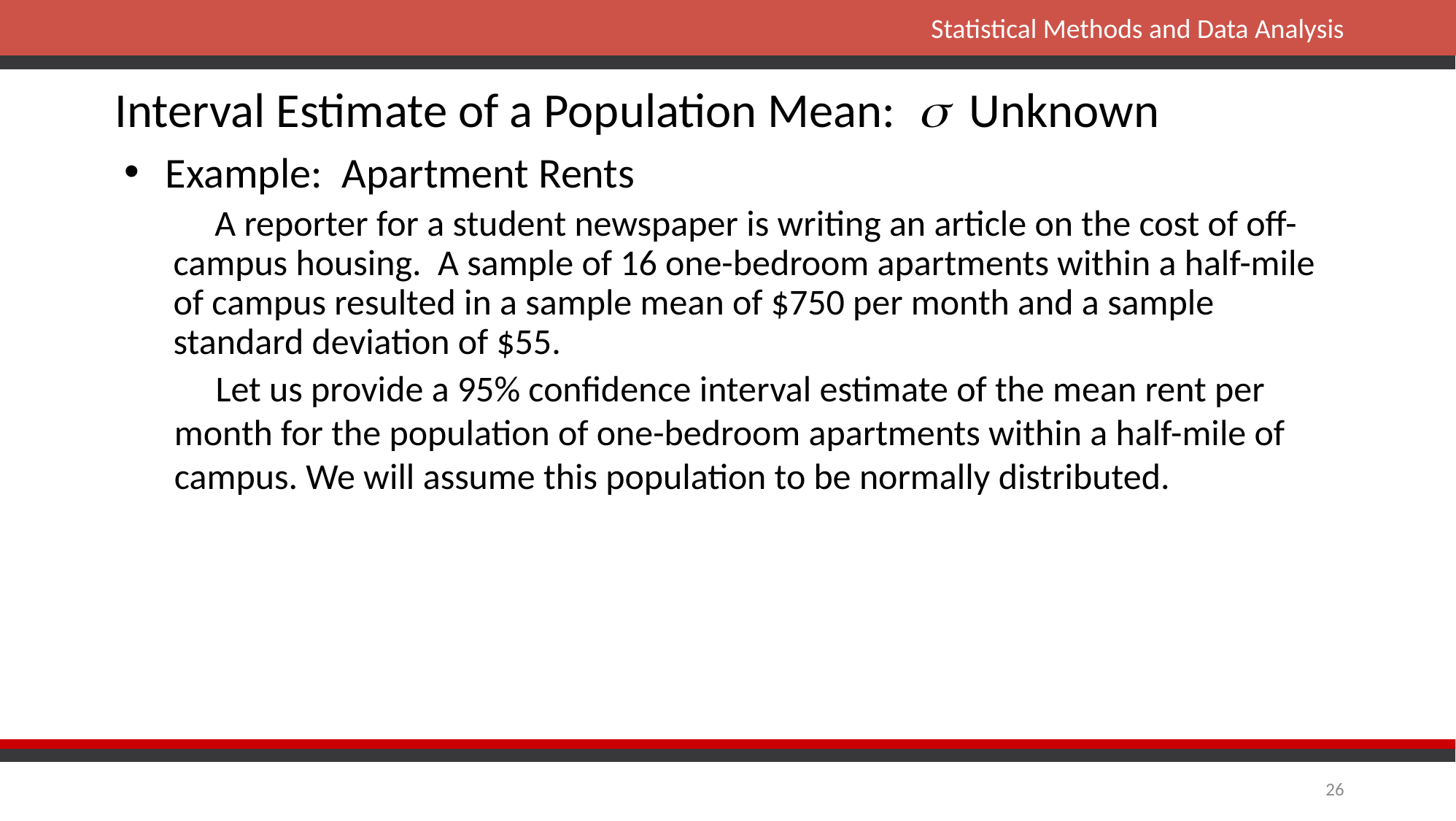

Interval Estimate of a Population Mean:  σ  Unknown
Example:  Apartment Rents
A reporter for a student newspaper is writing an article on the cost of off-campus housing.  A sample of 16 one-bedroom apartments within a half-mile of campus resulted in a sample mean of $750 per month and a sample standard deviation of $55.
Let us provide a 95% confidence interval estimate of the mean rent per month for the population of one-bedroom apartments within a half-mile of campus. We will assume this population to be normally distributed.
26